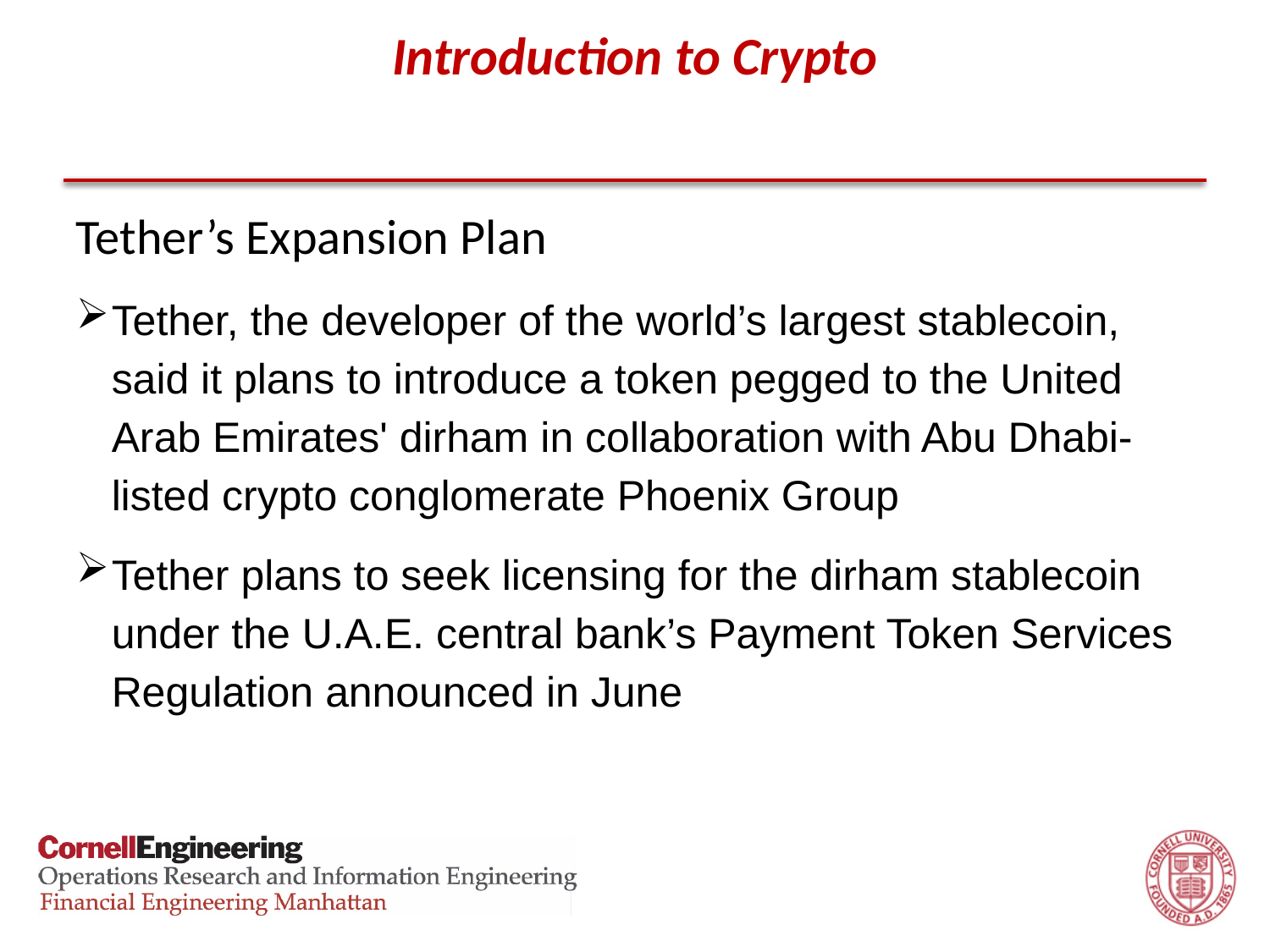

# Introduction to Crypto
Tether’s Expansion Plan
Tether, the developer of the world’s largest stablecoin, said it plans to introduce a token pegged to the United Arab Emirates' dirham in collaboration with Abu Dhabi-listed crypto conglomerate Phoenix Group
Tether plans to seek licensing for the dirham stablecoin under the U.A.E. central bank’s Payment Token Services Regulation announced in June